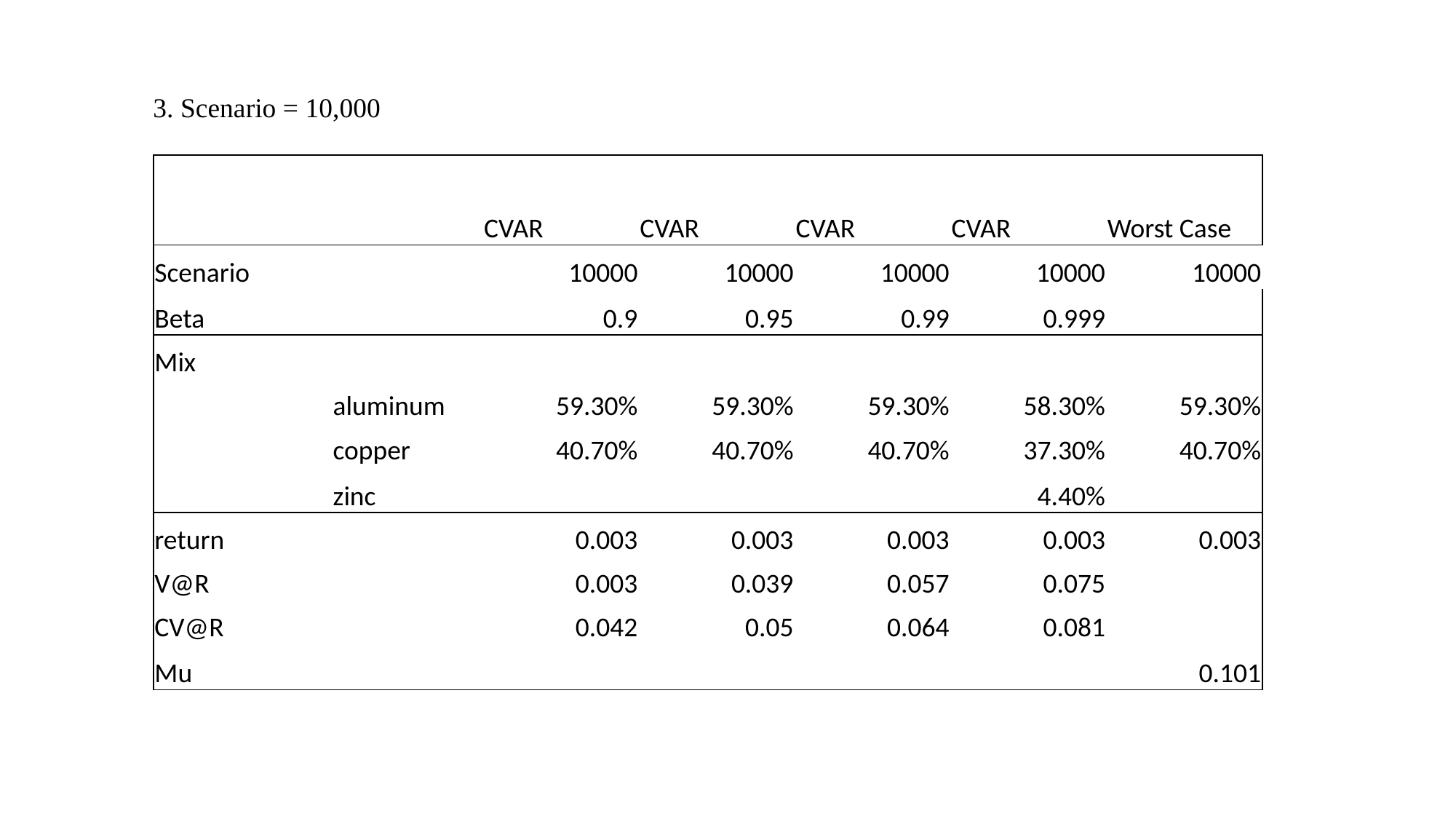

3. Scenario = 10,000
|  |  | CVAR | CVAR | CVAR | CVAR | Worst Case |
| --- | --- | --- | --- | --- | --- | --- |
| Scenario |  | 10000 | 10000 | 10000 | 10000 | 10000 |
| Beta |  | 0.9 | 0.95 | 0.99 | 0.999 |  |
| Mix |  |  |  |  |  |  |
|  | aluminum | 59.30% | 59.30% | 59.30% | 58.30% | 59.30% |
|  | copper | 40.70% | 40.70% | 40.70% | 37.30% | 40.70% |
|  | zinc |  |  |  | 4.40% |  |
| return |  | 0.003 | 0.003 | 0.003 | 0.003 | 0.003 |
| V@R |  | 0.003 | 0.039 | 0.057 | 0.075 |  |
| CV@R |  | 0.042 | 0.05 | 0.064 | 0.081 |  |
| Mu |  |  |  |  |  | 0.101 |